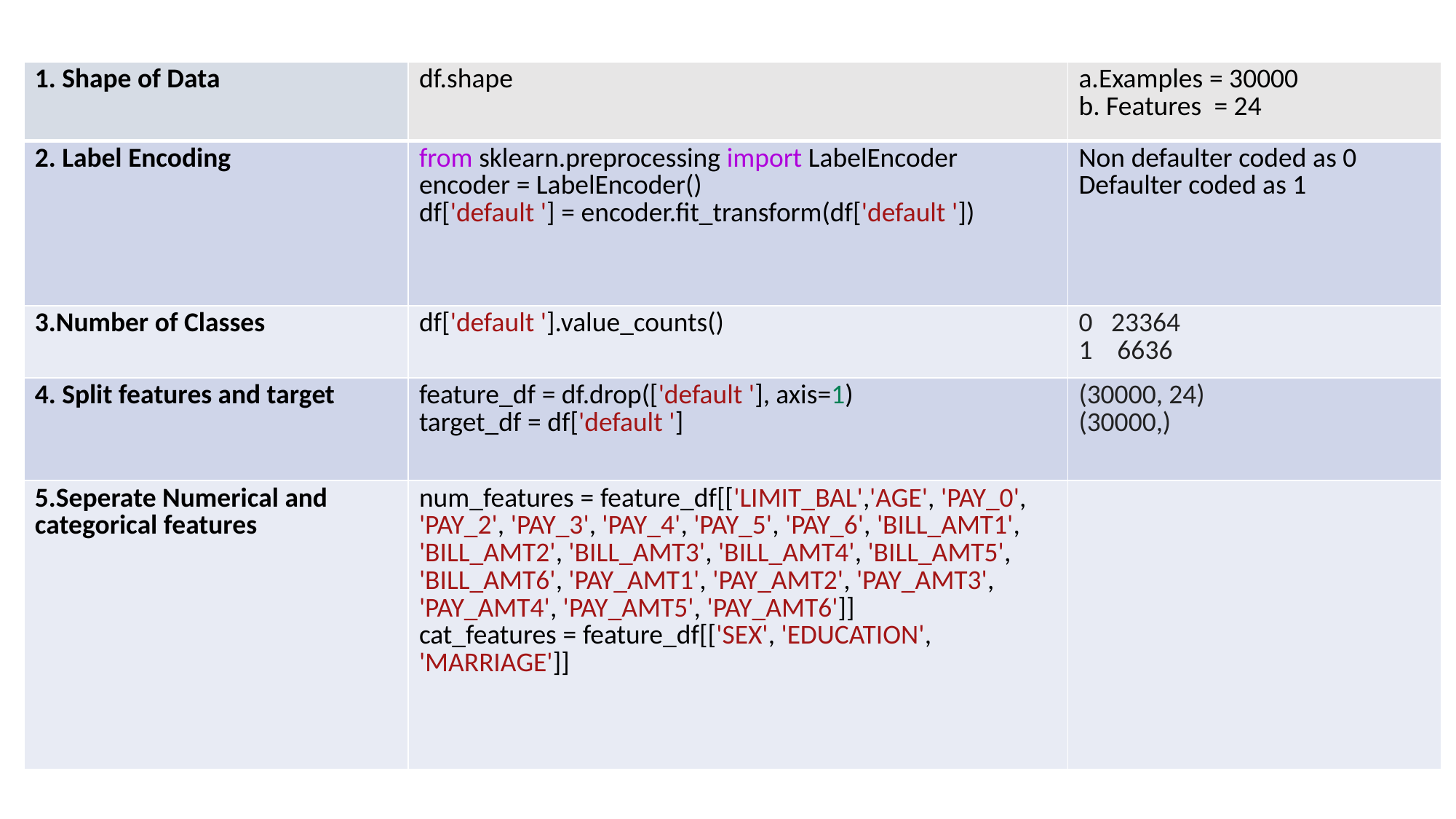

# EDA and Data Preparation
| 1. Shape of Data | df.shape | a.Examples = 30000 b. Features  = 24 |
| --- | --- | --- |
| 2. Label Encoding | from sklearn.preprocessing import LabelEncoder encoder = LabelEncoder() df['default '] = encoder.fit\_transform(df['default ']) | Non defaulter coded as 0 Defaulter coded as 1 |
| 3.Number of Classes | df['default '].value\_counts() | 0   23364  1    6636 |
| 4. Split features and target | feature\_df = df.drop(['default '], axis=1) target\_df = df['default '] | (30000, 24) (30000,) |
| 5.Seperate Numerical and categorical features | num\_features = feature\_df[['LIMIT\_BAL','AGE', 'PAY\_0', 'PAY\_2', 'PAY\_3', 'PAY\_4', 'PAY\_5', 'PAY\_6', 'BILL\_AMT1', 'BILL\_AMT2', 'BILL\_AMT3', 'BILL\_AMT4', 'BILL\_AMT5', 'BILL\_AMT6', 'PAY\_AMT1', 'PAY\_AMT2', 'PAY\_AMT3', 'PAY\_AMT4', 'PAY\_AMT5', 'PAY\_AMT6']] cat\_features = feature\_df[['SEX', 'EDUCATION', 'MARRIAGE']] |  |